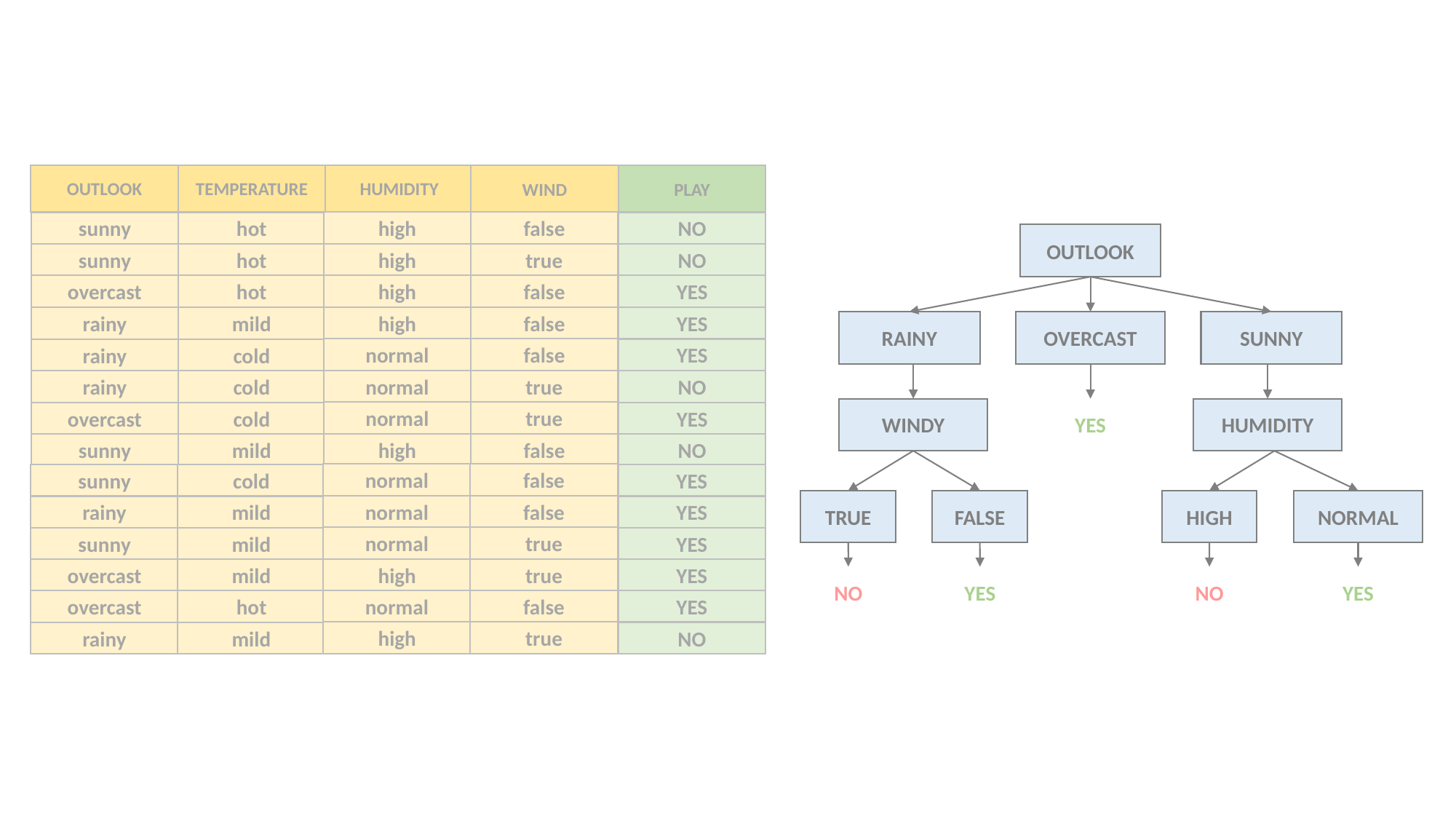

OUTLOOK
TEMPERATURE
HUMIDITY
WIND
PLAY
high
false
sunny
hot
NO
true
high
hot
sunny
NO
false
high
hot
overcast
YES
false
high
mild
rainy
YES
normal
false
rainy
cold
YES
true
normal
cold
rainy
NO
true
normal
cold
overcast
YES
false
high
mild
sunny
NO
false
normal
sunny
cold
YES
false
normal
mild
rainy
YES
true
normal
mild
sunny
YES
true
high
mild
overcast
YES
false
normal
hot
overcast
YES
high
true
rainy
mild
NO
OUTLOOK
RAINY
OVERCAST
SUNNY
WINDY
YES
HUMIDITY
TRUE
FALSE
HIGH
NORMAL
NO
YES
YES
NO